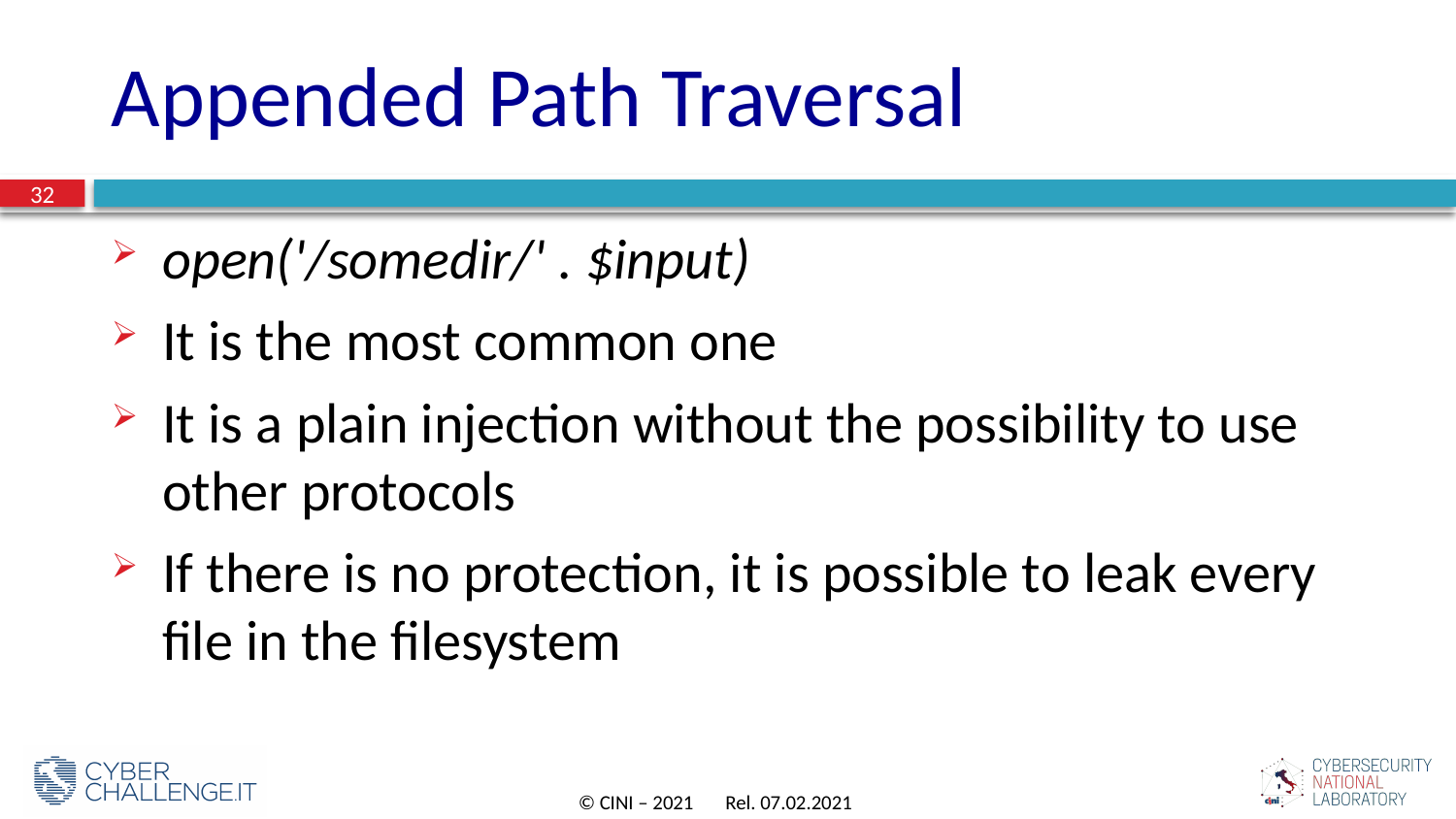

# Appended Path Traversal
32
open('/somedir/' . $input)
It is the most common one
It is a plain injection without the possibility to use other protocols
If there is no protection, it is possible to leak every file in the filesystem